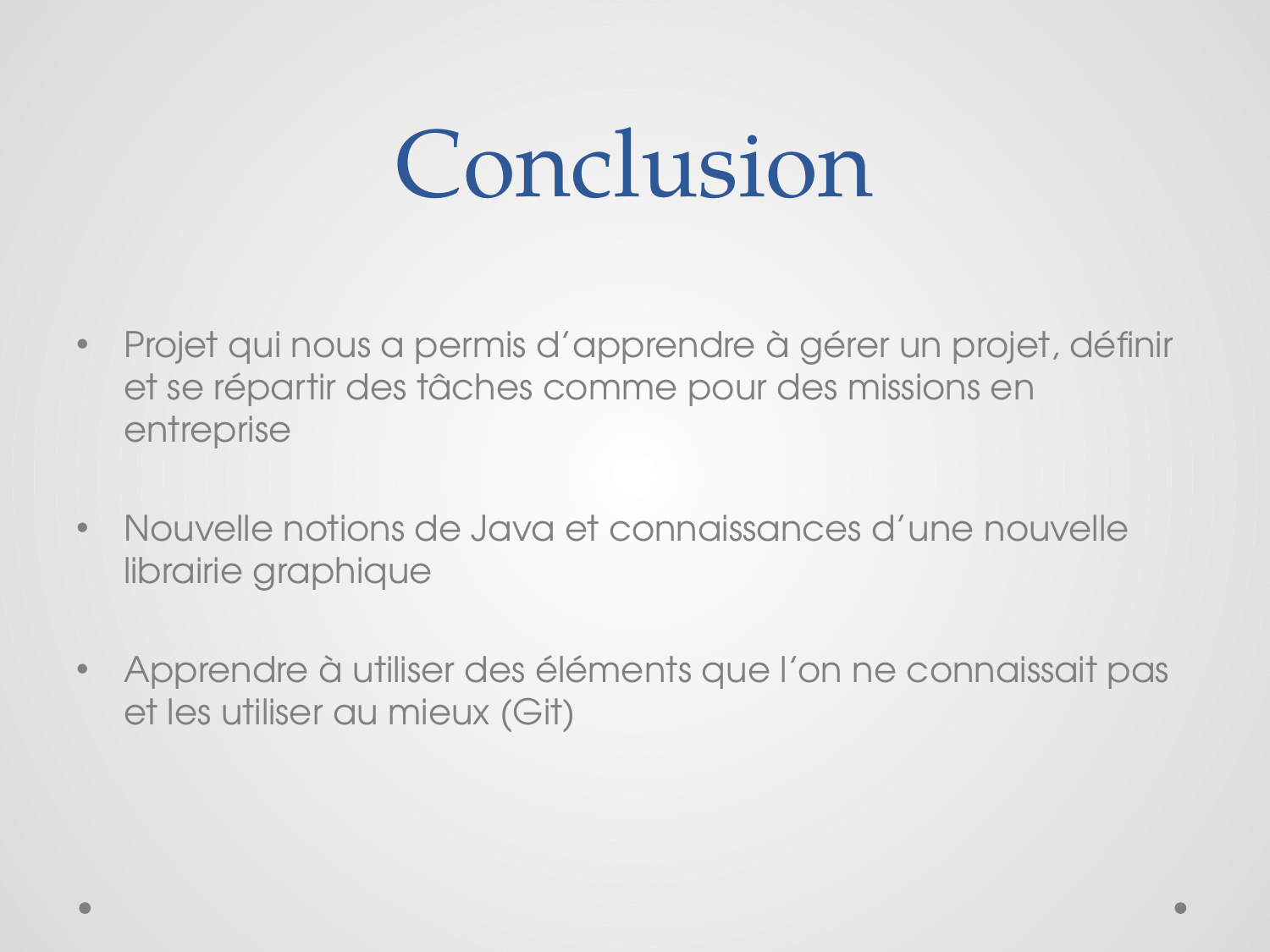

# Conclusion
Projet qui nous a permis d’apprendre à gérer un projet, définir et se répartir des tâches comme pour des missions en entreprise

Nouvelle notions de Java et connaissances d’une nouvelle librairie graphique

Apprendre à utiliser des éléments que l’on ne connaissait pas et les utiliser au mieux (Git)